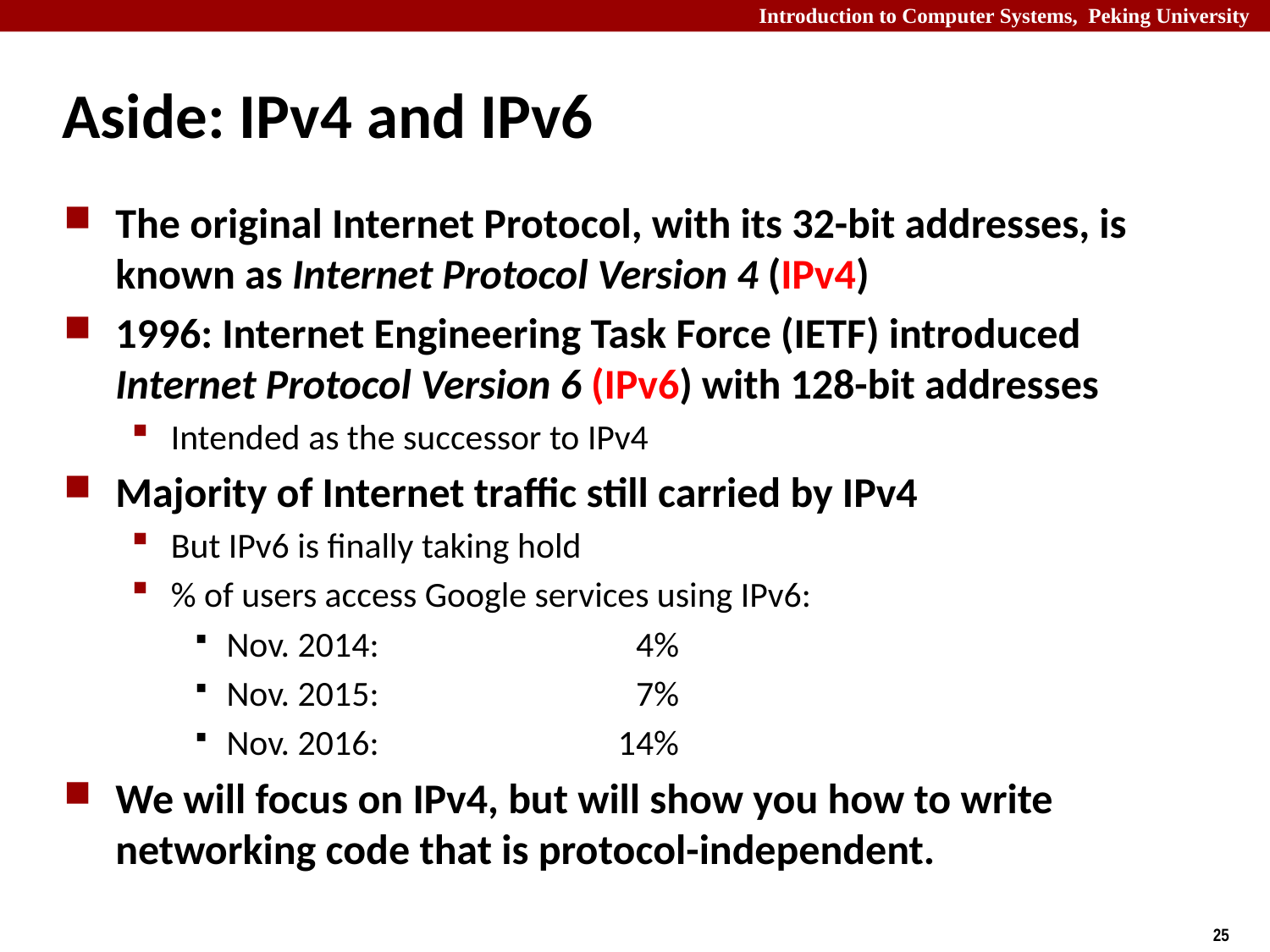

# Aside: IPv4 and IPv6
The original Internet Protocol, with its 32-bit addresses, is known as Internet Protocol Version 4 (IPv4)
1996: Internet Engineering Task Force (IETF) introduced Internet Protocol Version 6 (IPv6) with 128-bit addresses
Intended as the successor to IPv4
Majority of Internet traffic still carried by IPv4
But IPv6 is finally taking hold
% of users access Google services using IPv6:
Nov. 2014:	4%
Nov. 2015: 	7%
Nov. 2016: 	14%
We will focus on IPv4, but will show you how to write networking code that is protocol-independent.